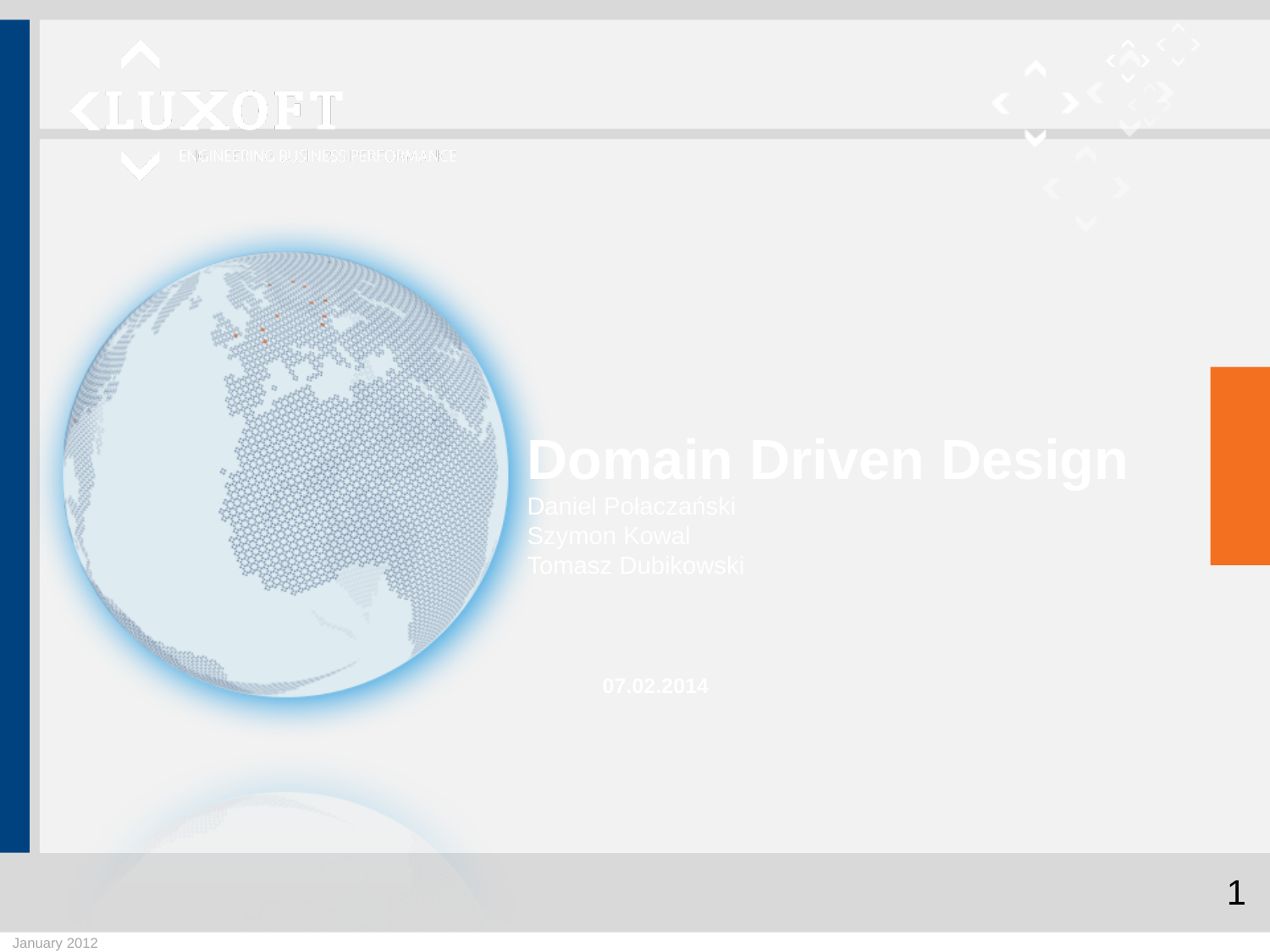

Domain Driven Design
Daniel Połaczański
Szymon Kowal
Tomasz Dubikowski
07.02.2014